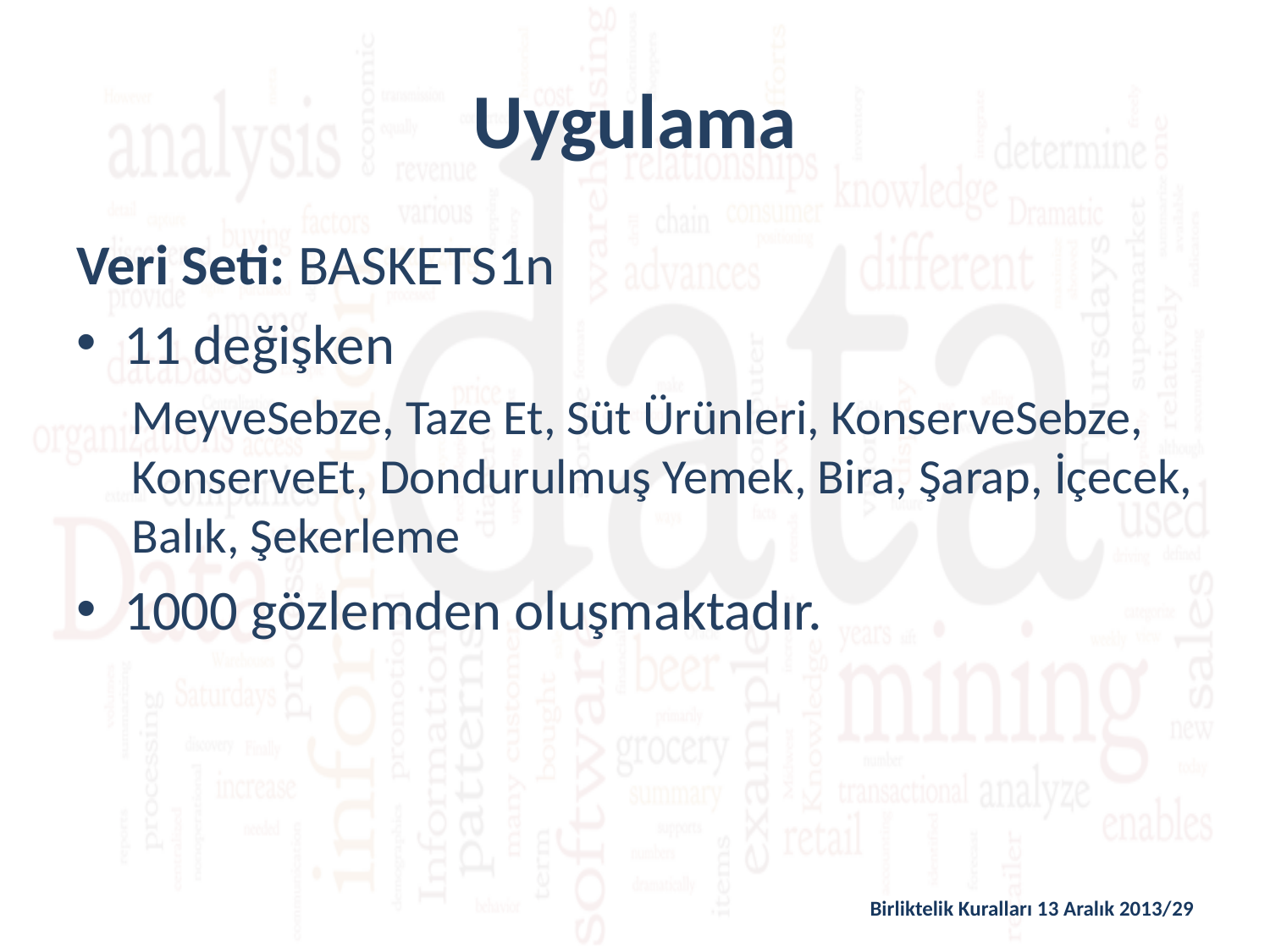

# Uygulama
Veri Seti: BASKETS1n
11 değişken
MeyveSebze, Taze Et, Süt Ürünleri, KonserveSebze, KonserveEt, Dondurulmuş Yemek, Bira, Şarap, İçecek, Balık, Şekerleme
1000 gözlemden oluşmaktadır.

Birliktelik Kuralları 13 Aralık 2013/29